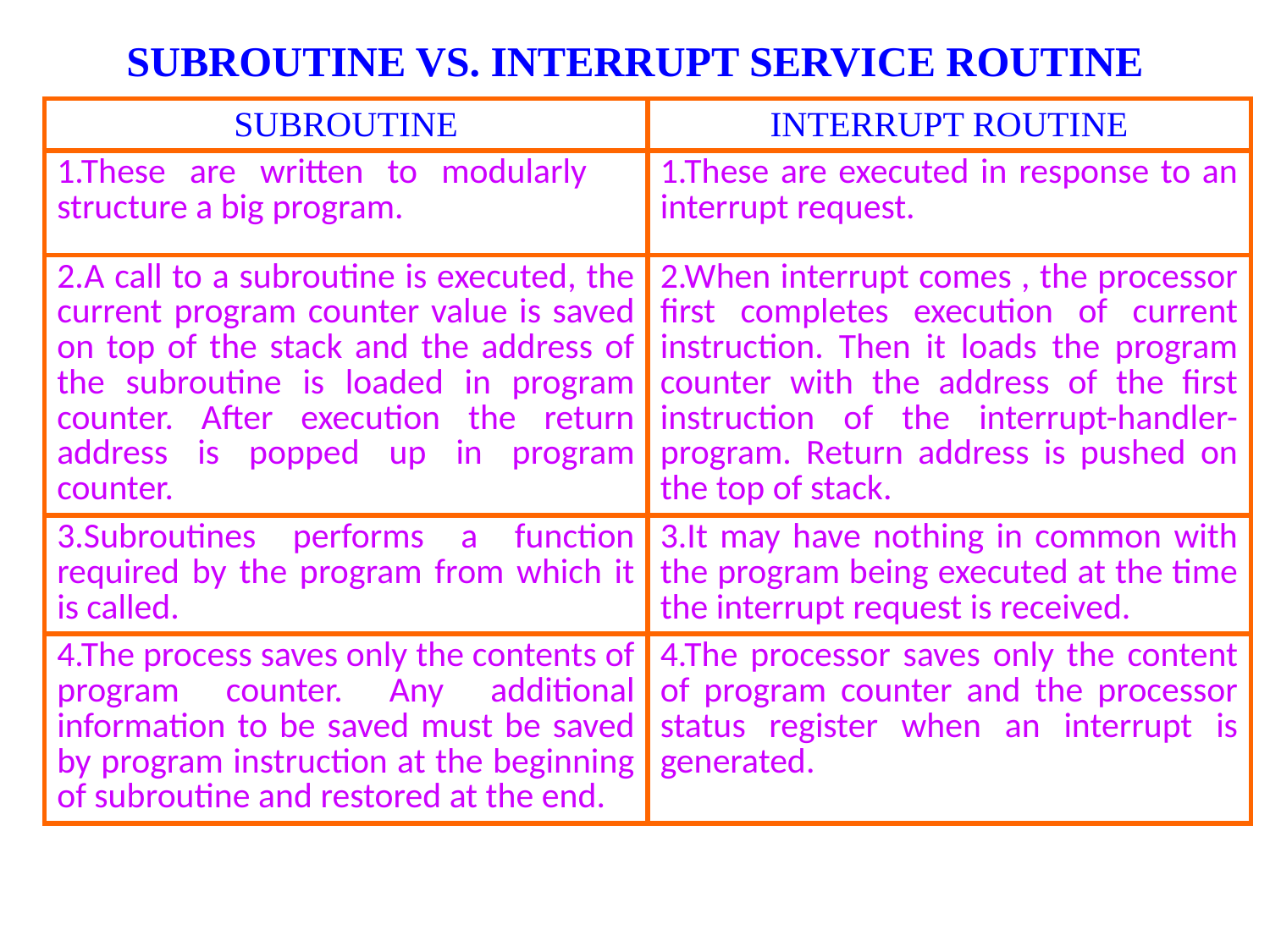

# SUBROUTINE VS. INTERRUPT SERVICE ROUTINE
| SUBROUTINE | INTERRUPT ROUTINE |
| --- | --- |
| 1.These are written to modularly structure a big program. | 1.These are executed in response to an interrupt request. |
| 2.A call to a subroutine is executed, the current program counter value is saved on top of the stack and the address of the subroutine is loaded in program counter. After execution the return address is popped up in program counter. | 2.When interrupt comes , the processor first completes execution of current instruction. Then it loads the program counter with the address of the first instruction of the interrupt-handler-program. Return address is pushed on the top of stack. |
| 3.Subroutines performs a function required by the program from which it is called. | 3.It may have nothing in common with the program being executed at the time the interrupt request is received. |
| 4.The process saves only the contents of program counter. Any additional information to be saved must be saved by program instruction at the beginning of subroutine and restored at the end. | 4.The processor saves only the content of program counter and the processor status register when an interrupt is generated. |